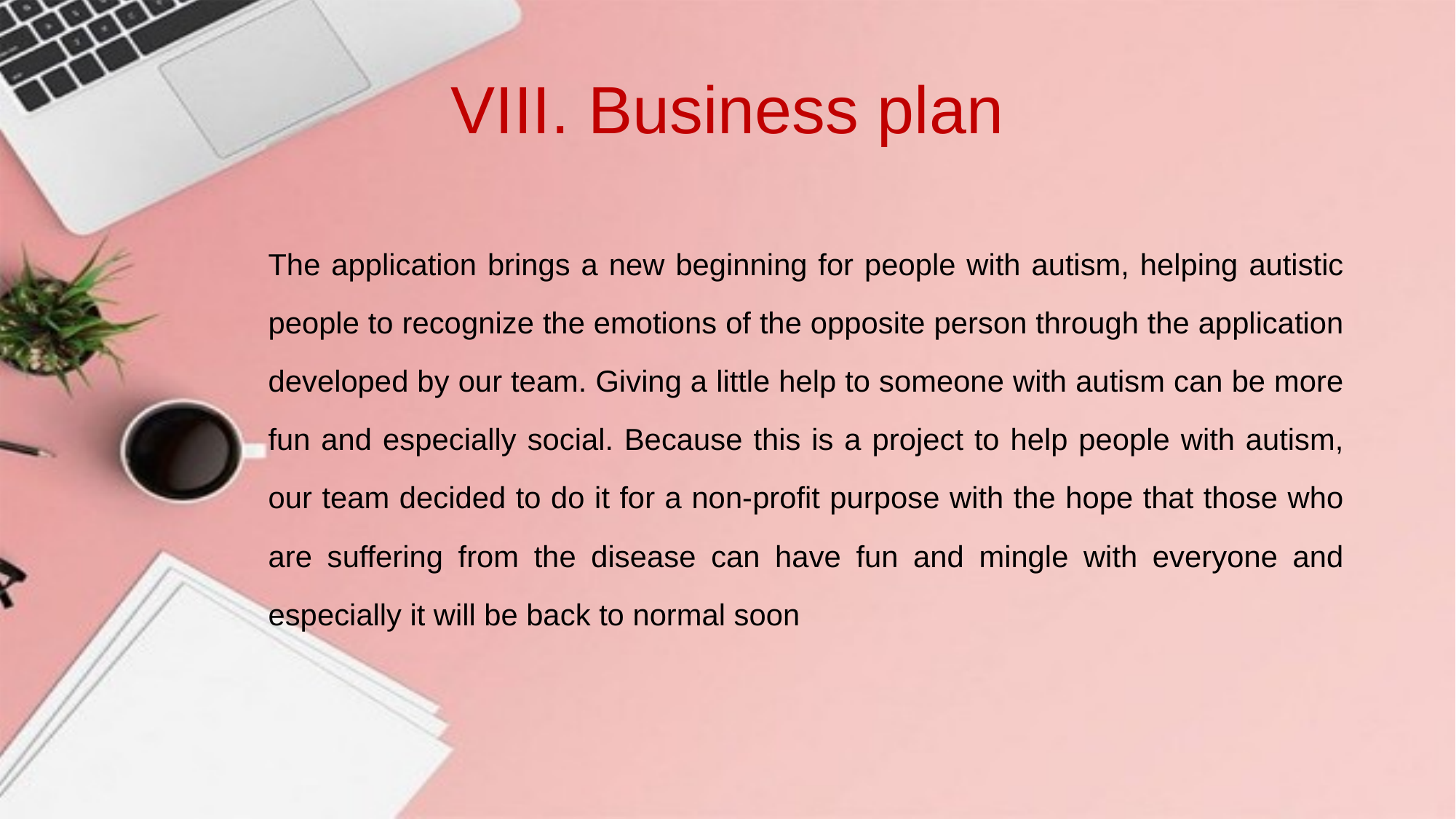

# VIII. Business plan
The application brings a new beginning for people with autism, helping autistic people to recognize the emotions of the opposite person through the application developed by our team. Giving a little help to someone with autism can be more fun and especially social. Because this is a project to help people with autism, our team decided to do it for a non-profit purpose with the hope that those who are suffering from the disease can have fun and mingle with everyone and especially it will be back to normal soon